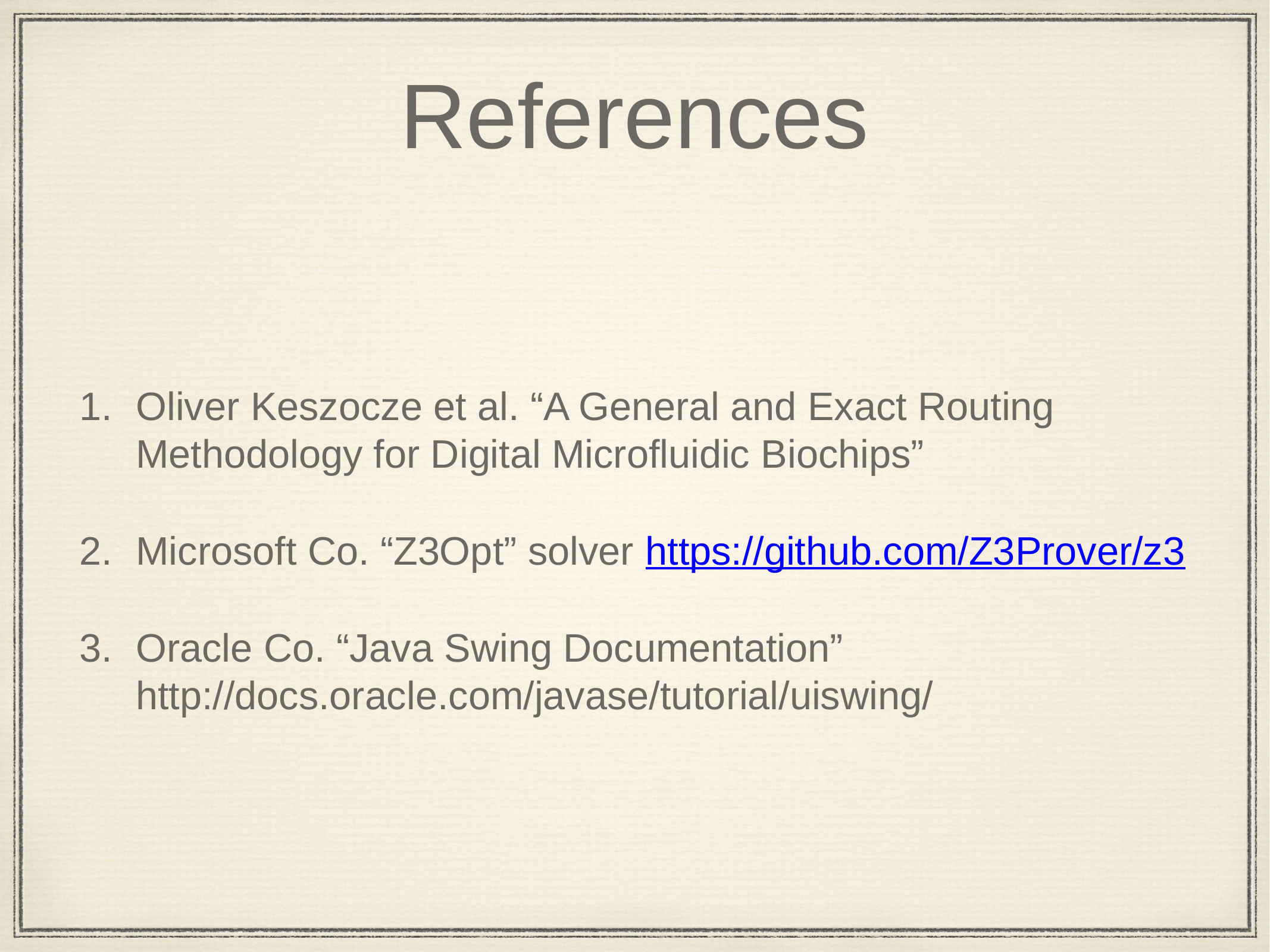

# References
Oliver Keszocze et al. “A General and Exact Routing Methodology for Digital Microfluidic Biochips”
Microsoft Co. “Z3Opt” solver https://github.com/Z3Prover/z3
Oracle Co. “Java Swing Documentation” http://docs.oracle.com/javase/tutorial/uiswing/